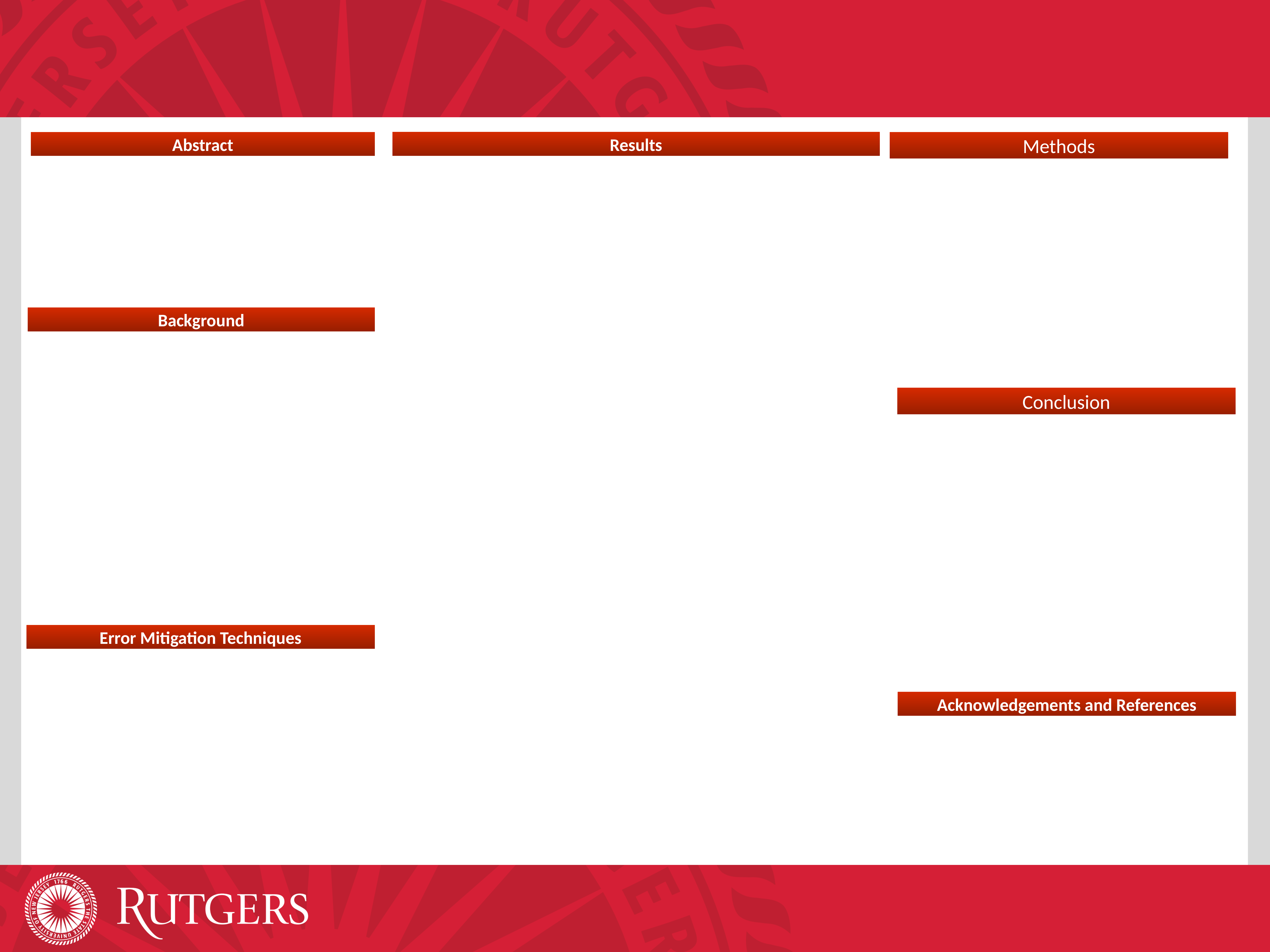

Results
Abstract
Methods
Background
Conclusion
Error Mitigation Techniques
Acknowledgements and References